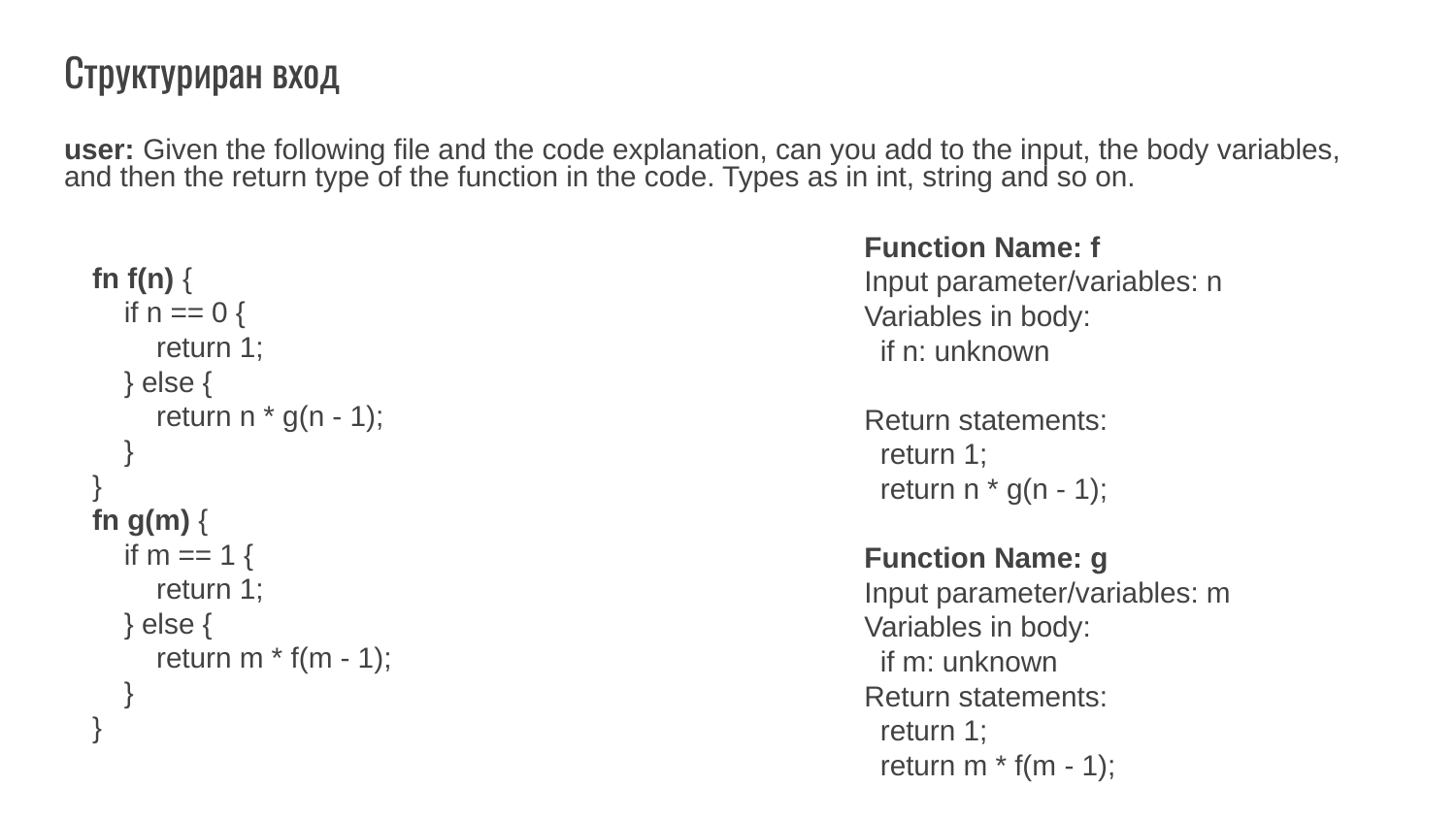

Структуриран вход
user: Given the following file and the code explanation, can you add to the input, the body variables, and then the return type of the function in the code. Types as in int, string and so on.
Function Name: f
Input parameter/variables: n
Variables in body:
  if n: unknown

Return statements:
  return 1;
  return n * g(n - 1);

Function Name: g
Input parameter/variables: m
Variables in body:
  if m: unknown
Return statements:
  return 1;
  return m * f(m - 1);
fn f(n) {
    if n == 0 {
        return 1;
    } else {
        return n * g(n - 1);
    }
}
fn g(m) {
    if m == 1 {
        return 1;
    } else {
        return m * f(m - 1);
    }
}